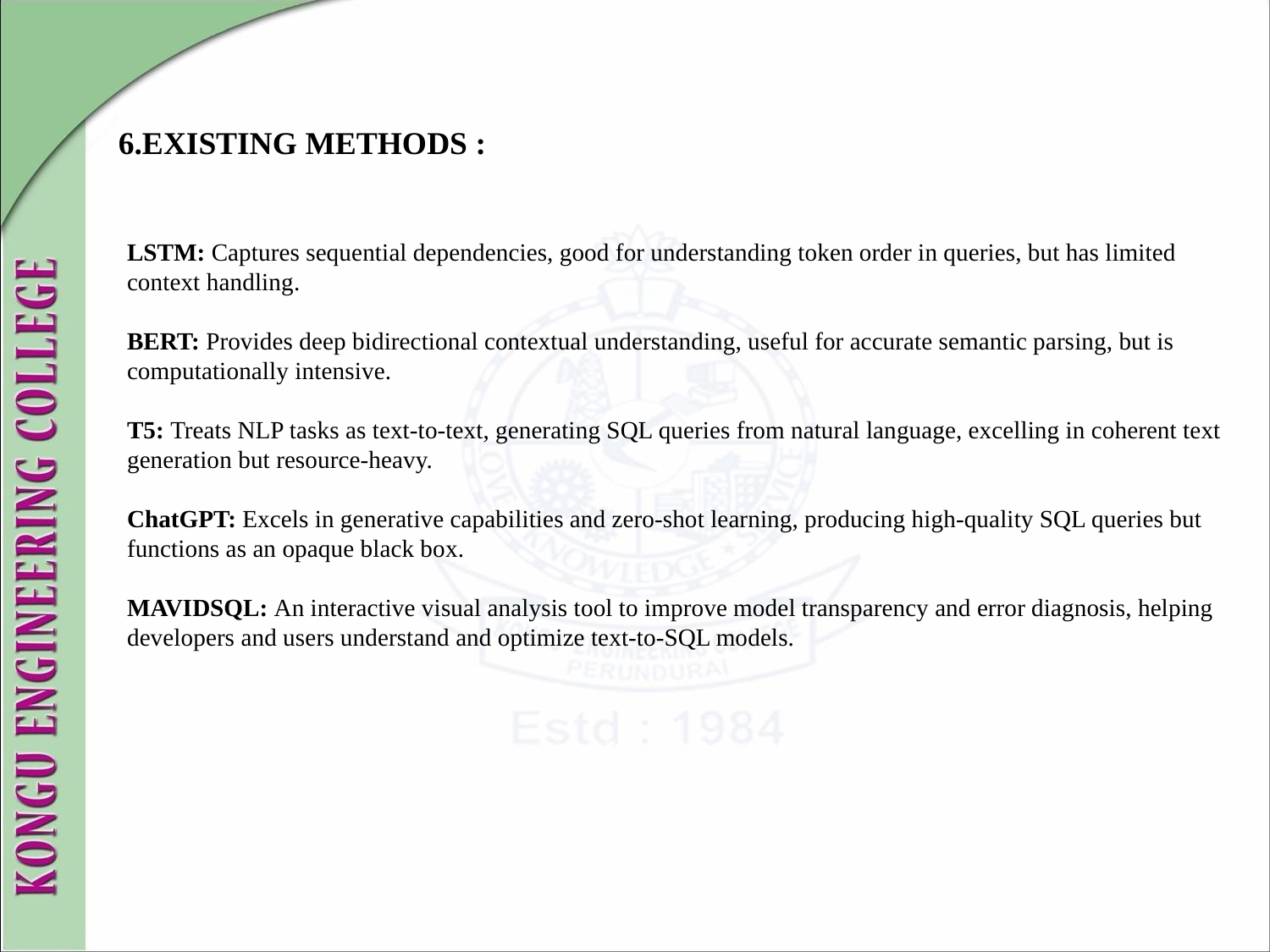

6.EXISTING METHODS :
LSTM: Captures sequential dependencies, good for understanding token order in queries, but has limited context handling.

BERT: Provides deep bidirectional contextual understanding, useful for accurate semantic parsing, but is computationally intensive.

T5: Treats NLP tasks as text-to-text, generating SQL queries from natural language, excelling in coherent text generation but resource-heavy.

ChatGPT: Excels in generative capabilities and zero-shot learning, producing high-quality SQL queries but functions as an opaque black box.
MAVIDSQL: An interactive visual analysis tool to improve model transparency and error diagnosis, helping developers and users understand and optimize text-to-SQL models.